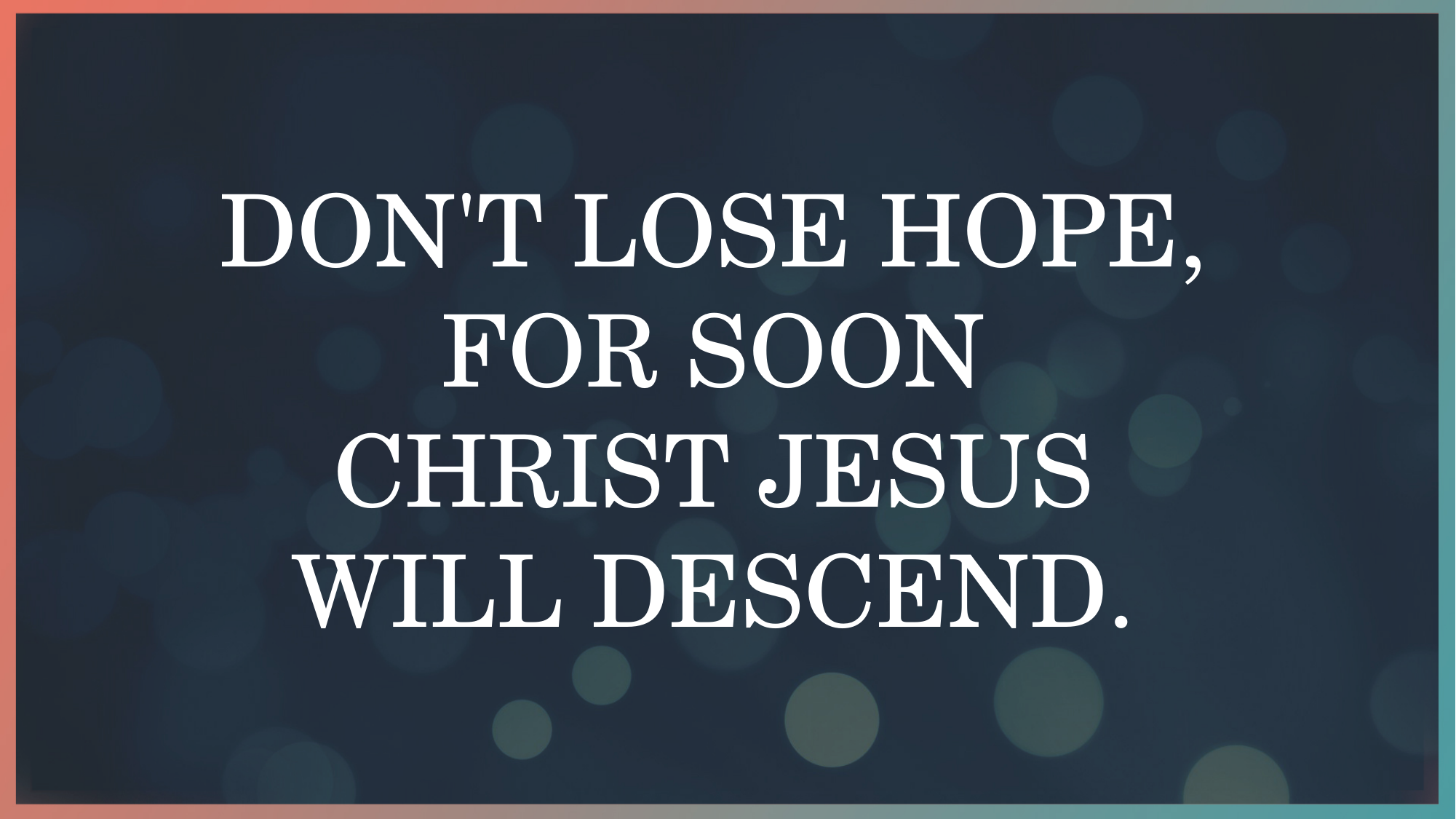

DON'T LOSE HOPE,
FOR SOON
CHRIST JESUS
WILL DESCEND.